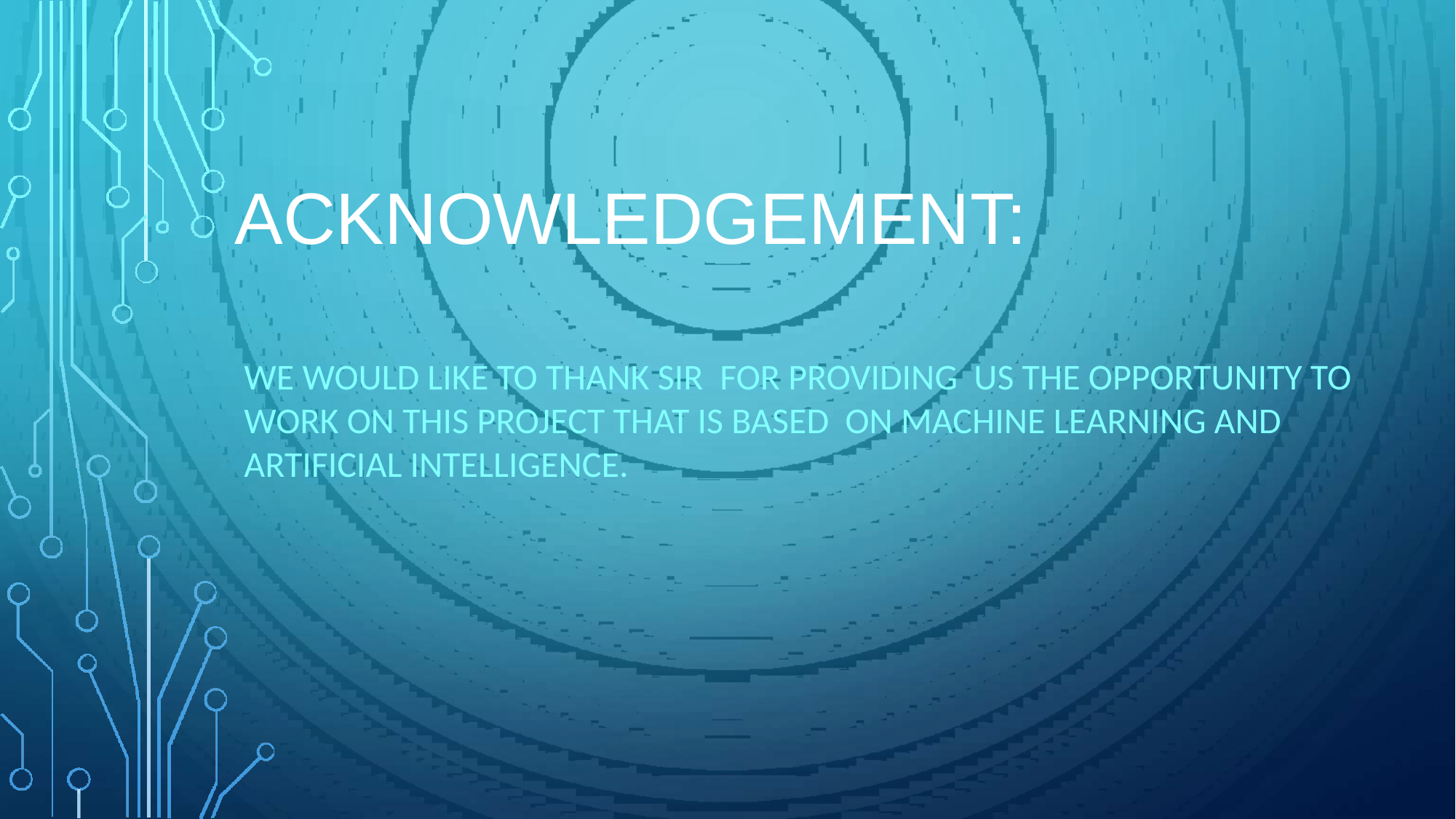

ACKNOWLEDGEMENT:
WE WOULD LIKE TO THANK SIR  FOR PROVIDING  US THE OPPORTUNITY TO WORK ON THIS PROJECT THAT IS BASED  ON MACHINE LEARNING AND ARTIFICIAL INTELLIGENCE.